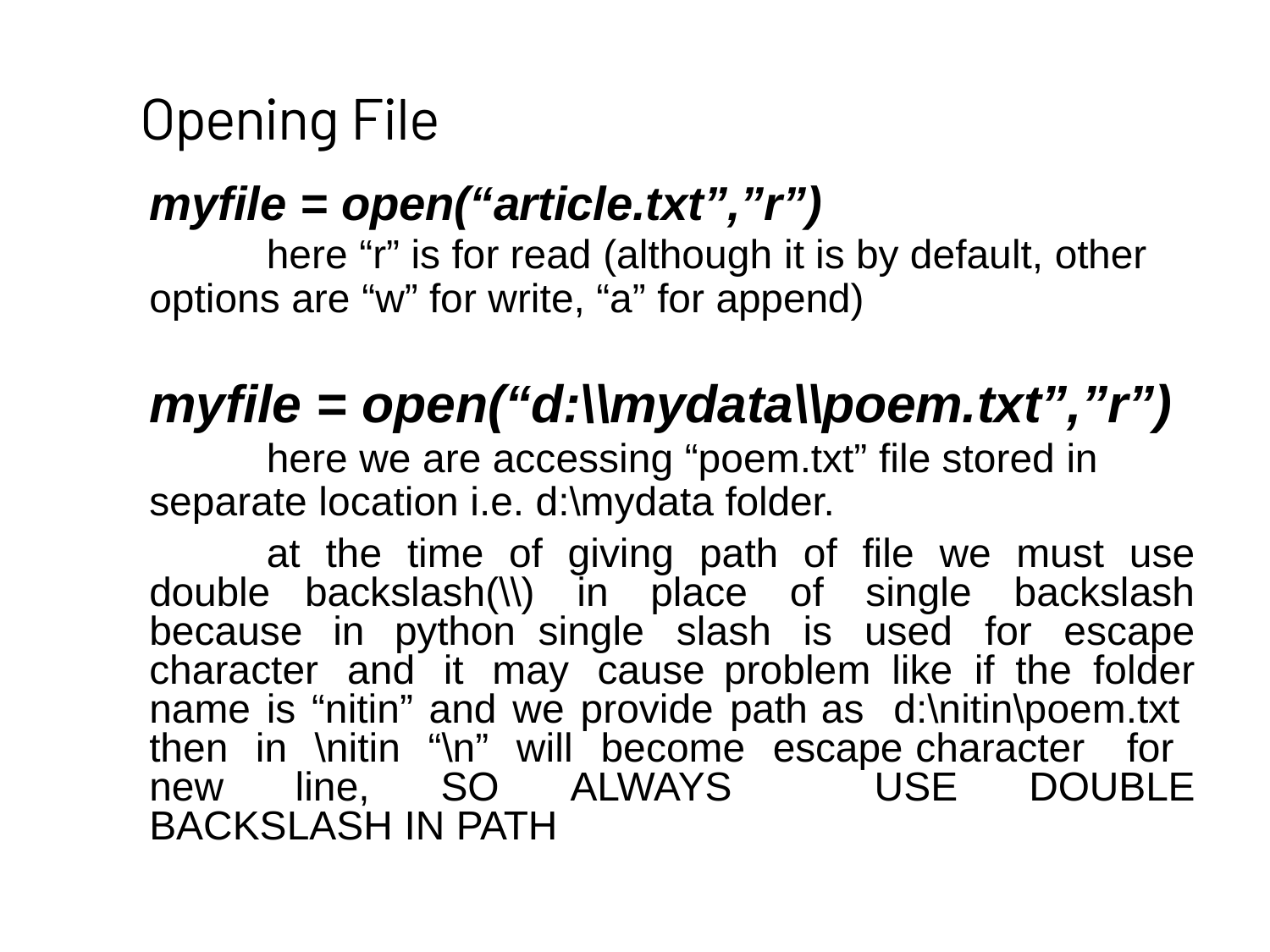

# Opening File
myfile = open(“article.txt”,”r”)
here “r” is for read (although it is by default, other
options are “w” for write, “a” for append)

myfile = open(“d:\\mydata\\poem.txt”,”r”)
here we are accessing “poem.txt” file stored in
separate location i.e. d:\mydata folder.
at the time of giving path of file we must use double backslash(\\) in place of single backslash because in python single slash is used for escape character and it may cause problem like if the folder name is “nitin” and we provide path as  d:\nitin\poem.txt  then  in  \nitin  “\n”  will  become  escape character  for  new  line,  SO  ALWAYS    USE  DOUBLE BACKSLASH IN PATH